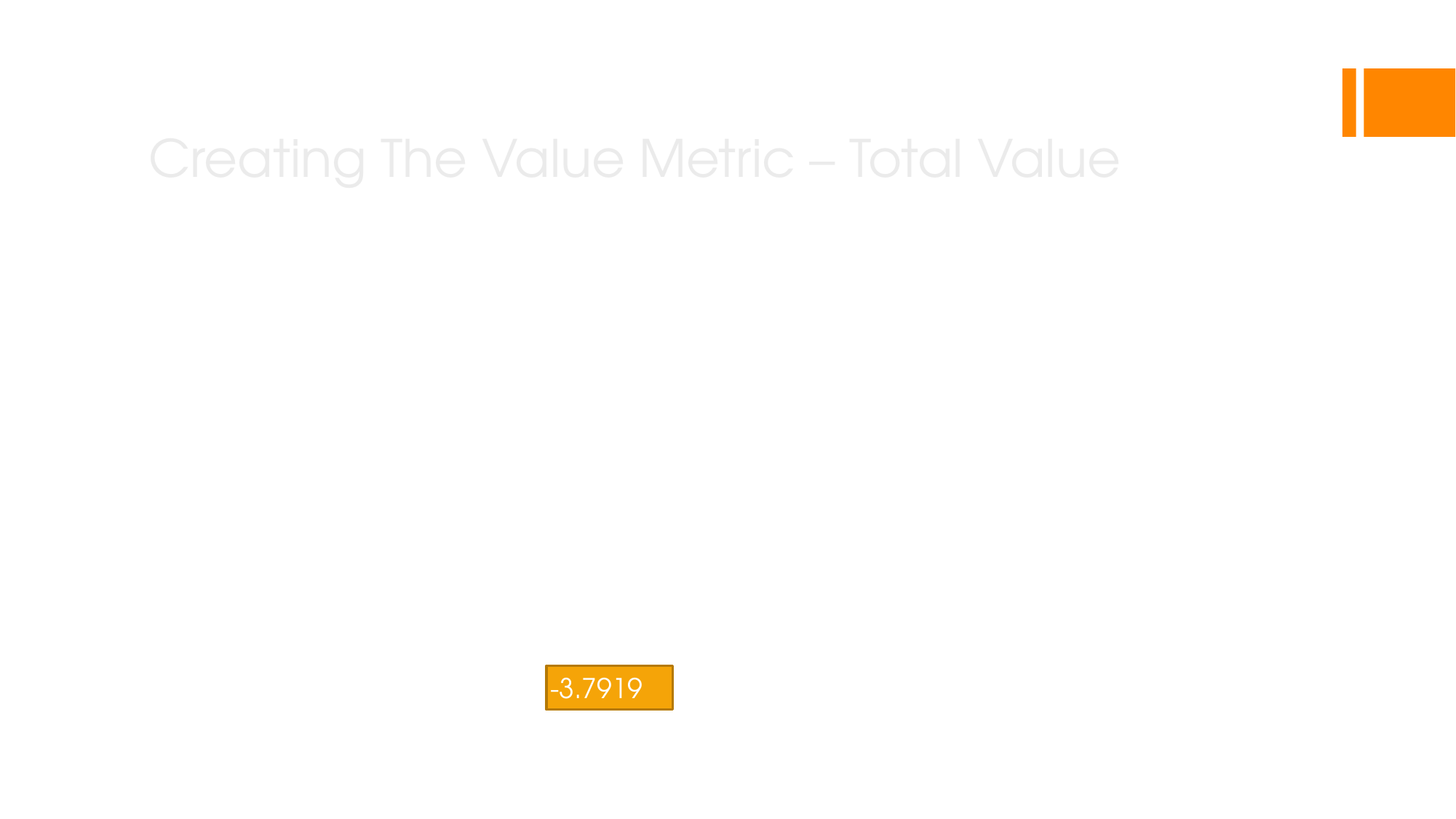

Creating The Value Metric – Total Value
In order to get a full picture of a players skill, we have to include all major stats.
Repeat algorithm for Points, Assists, Steals, Rebounds, and Blocks while maintaining minutes as value reference
Composite Value Metric
dTotalValue = dPoints + dAssists + dSteals + dBlocks + dRebounds
Kevin Durant =>
17.703       -5.108      -7.6953       -15.625       -8.2336
Kevin Durant = dTotalValue =  -3.7919